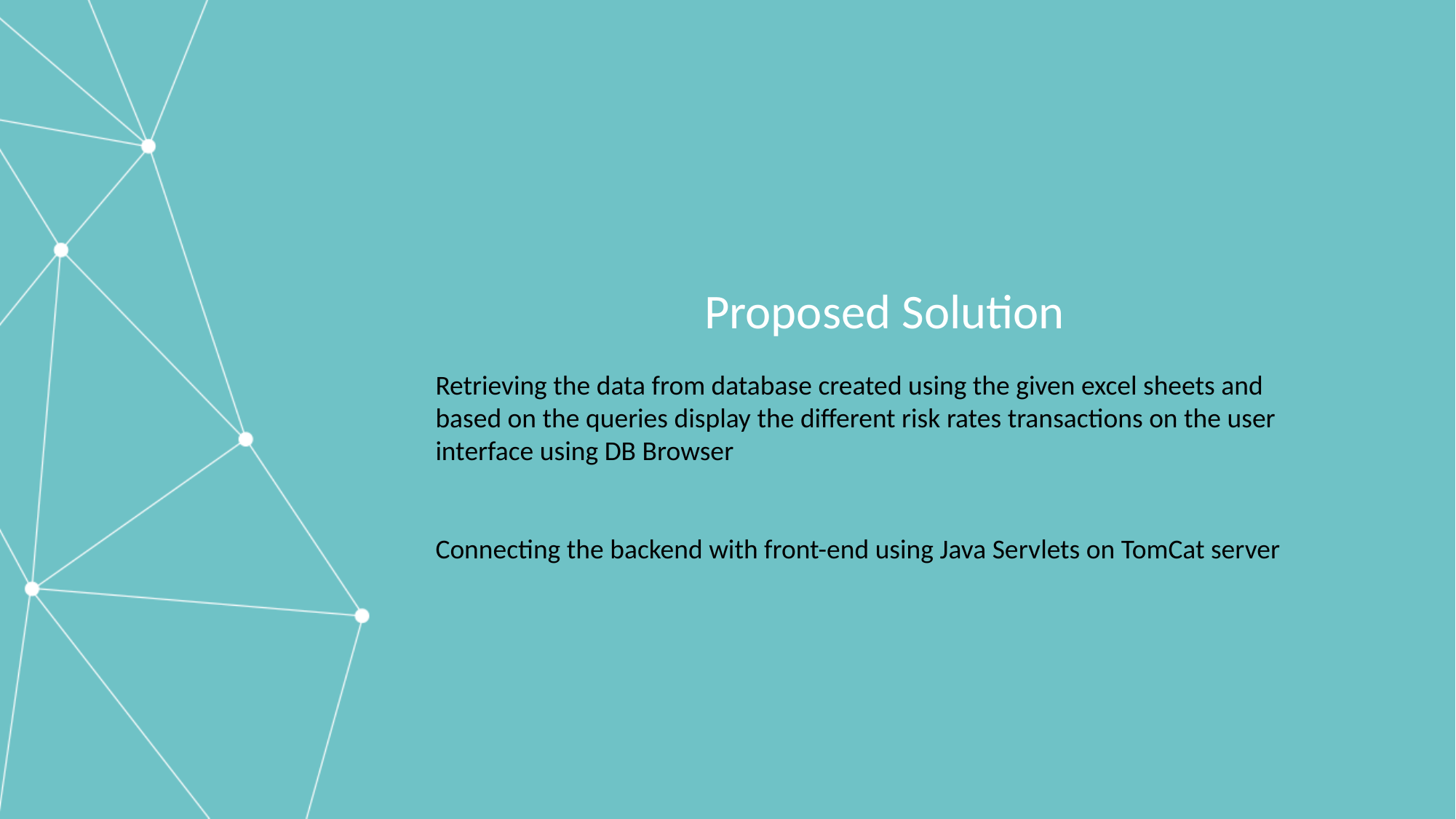

Proposed Solution
Retrieving the data from database created using the given excel sheets and based on the queries display the different risk rates transactions on the user interface using DB Browser

Connecting the backend with front-end using Java Servlets on TomCat server